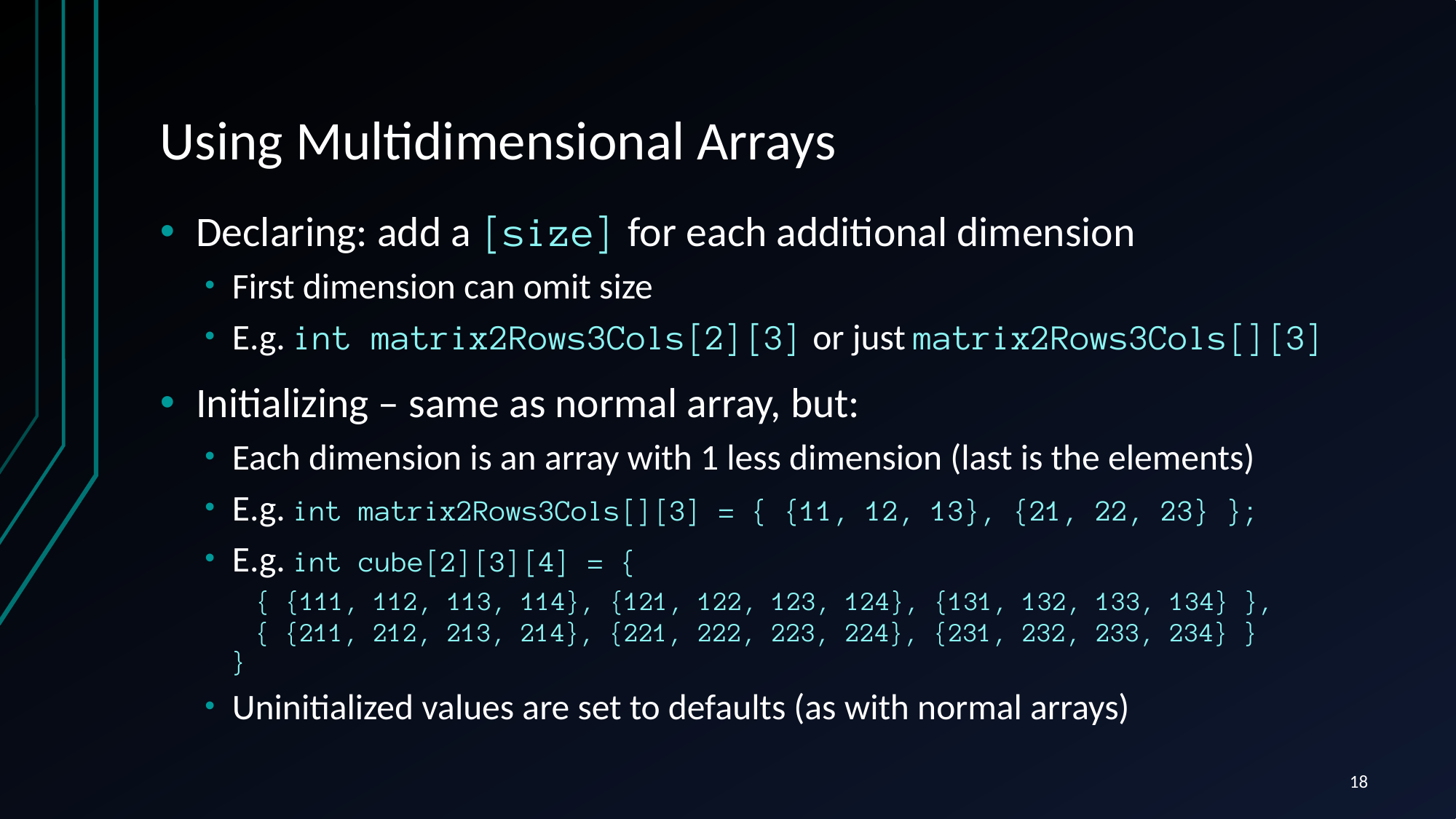

# Using Multidimensional Arrays
Declaring: add a [size] for each additional dimension
First dimension can omit size
E.g. int matrix2Rows3Cols[2][3] or just matrix2Rows3Cols[][3]
Initializing – same as normal array, but:
Each dimension is an array with 1 less dimension (last is the elements)
E.g. int matrix2Rows3Cols[][3] = { {11, 12, 13}, {21, 22, 23} };
E.g. int cube[2][3][4] = {
   { {111, 112, 113, 114}, {121, 122, 123, 124}, {131, 132, 133, 134} },
    { {211, 212, 213, 214}, {221, 222, 223, 224}, {231, 232, 233, 234} }
}
Uninitialized values are set to defaults (as with normal arrays)
18